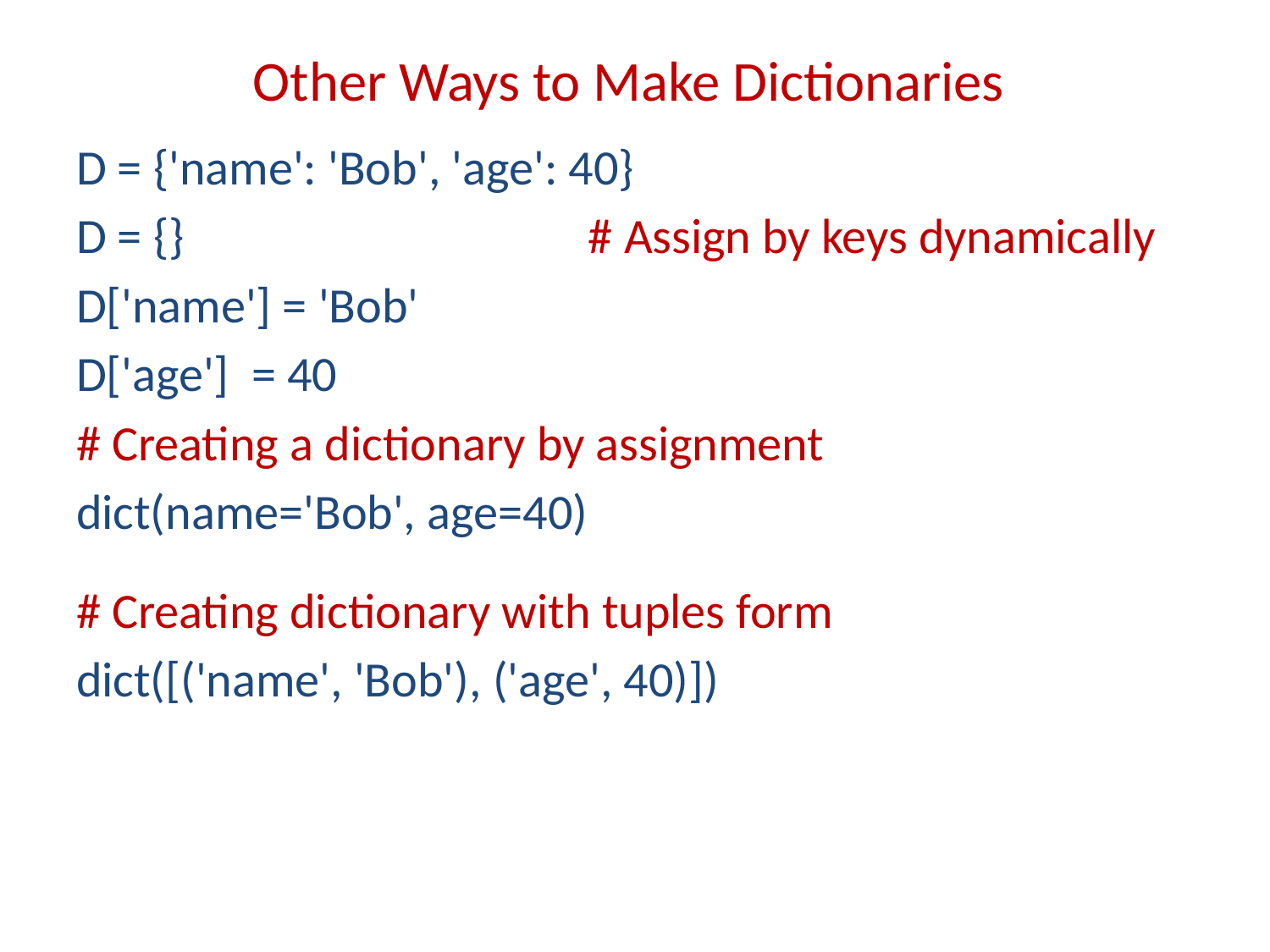

# Other Ways to Make Dictionaries
D = {'name': 'Bob', 'age': 40}
D = {}                                    # Assign by keys dynamically
D['name'] = 'Bob'
D['age']  = 40
# Creating a dictionary by assignment
dict(name='Bob', age=40)

# Creating dictionary with tuples form
dict([('name', 'Bob'), ('age', 40)])